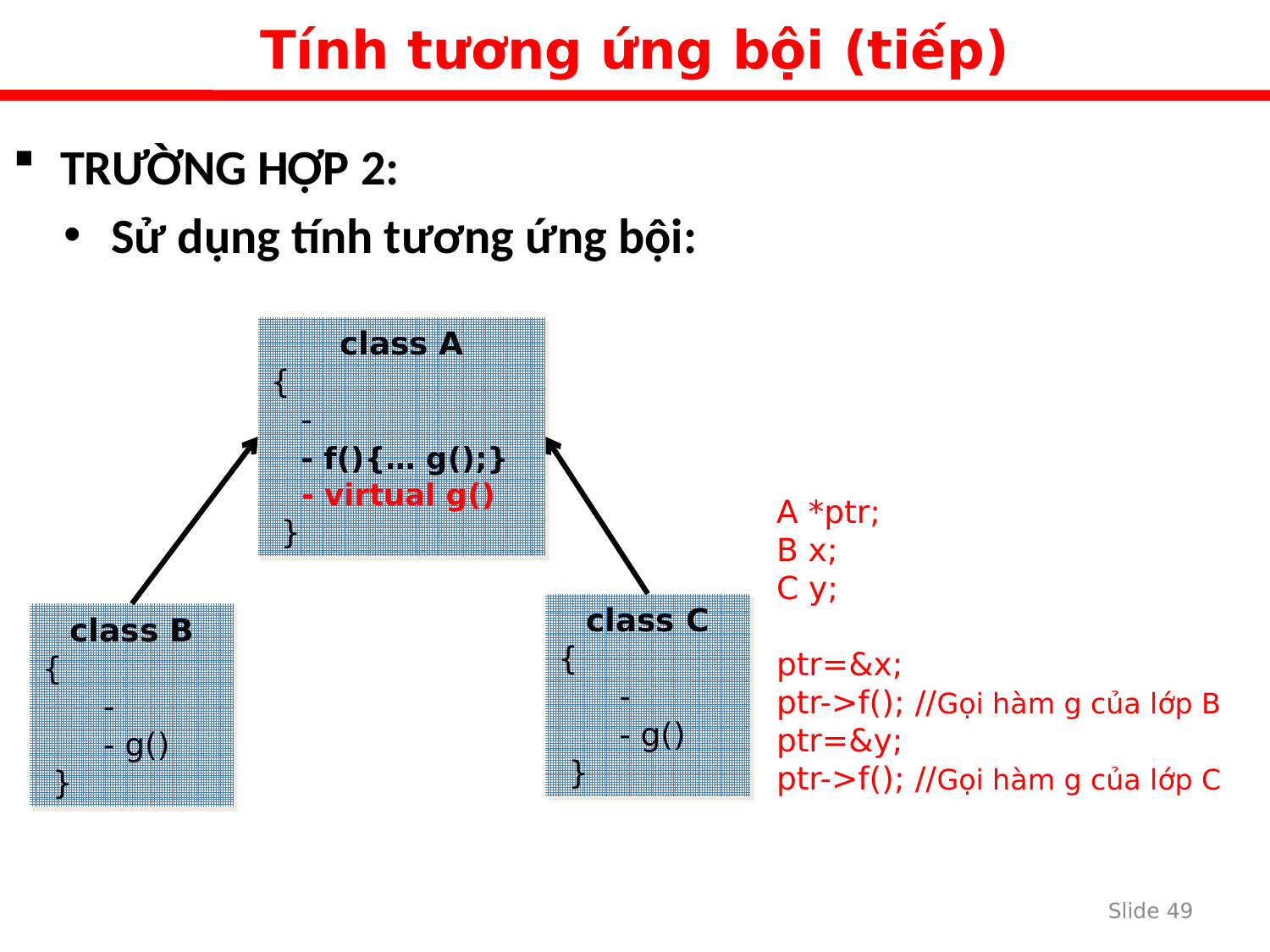

Tính tương ứng bội (tiếp)

TRƯỜNG HỢP 2:
Sử dụng tính tương ứng bội:
class A
{
   -
   - f(){… g();}
   - virtual g()
 }
A *ptr;
B x;
C y;

ptr=&x;
ptr->f(); //Gọi hàm g của lớp B ptr=&y;
ptr->f(); //Gọi hàm g của lớp C
class C
{
      -
      - g()
 }
class B
{
      -
      - g()
 }
Slide 49